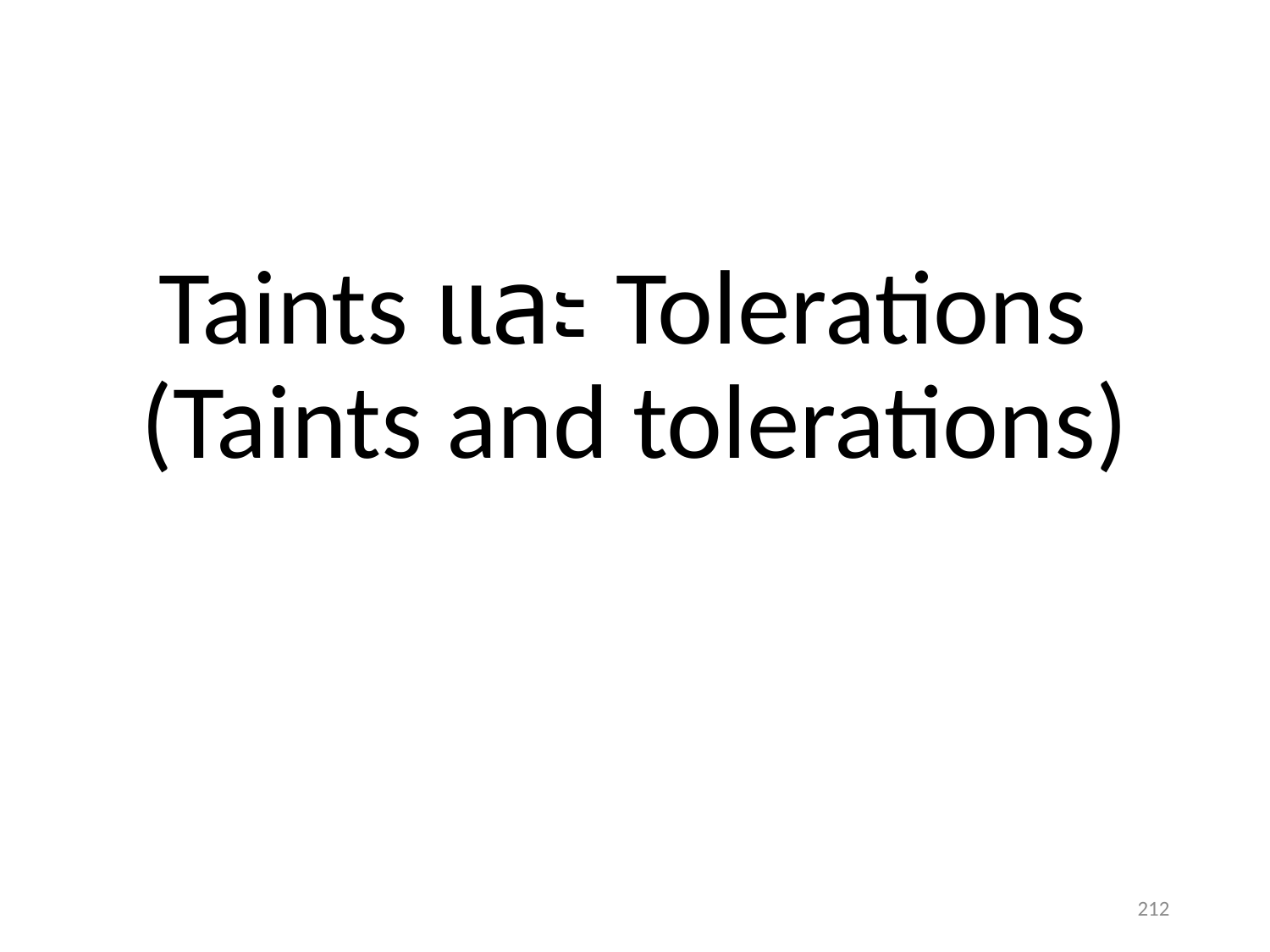

# Taints และ Tolerations (Taints and tolerations)

212